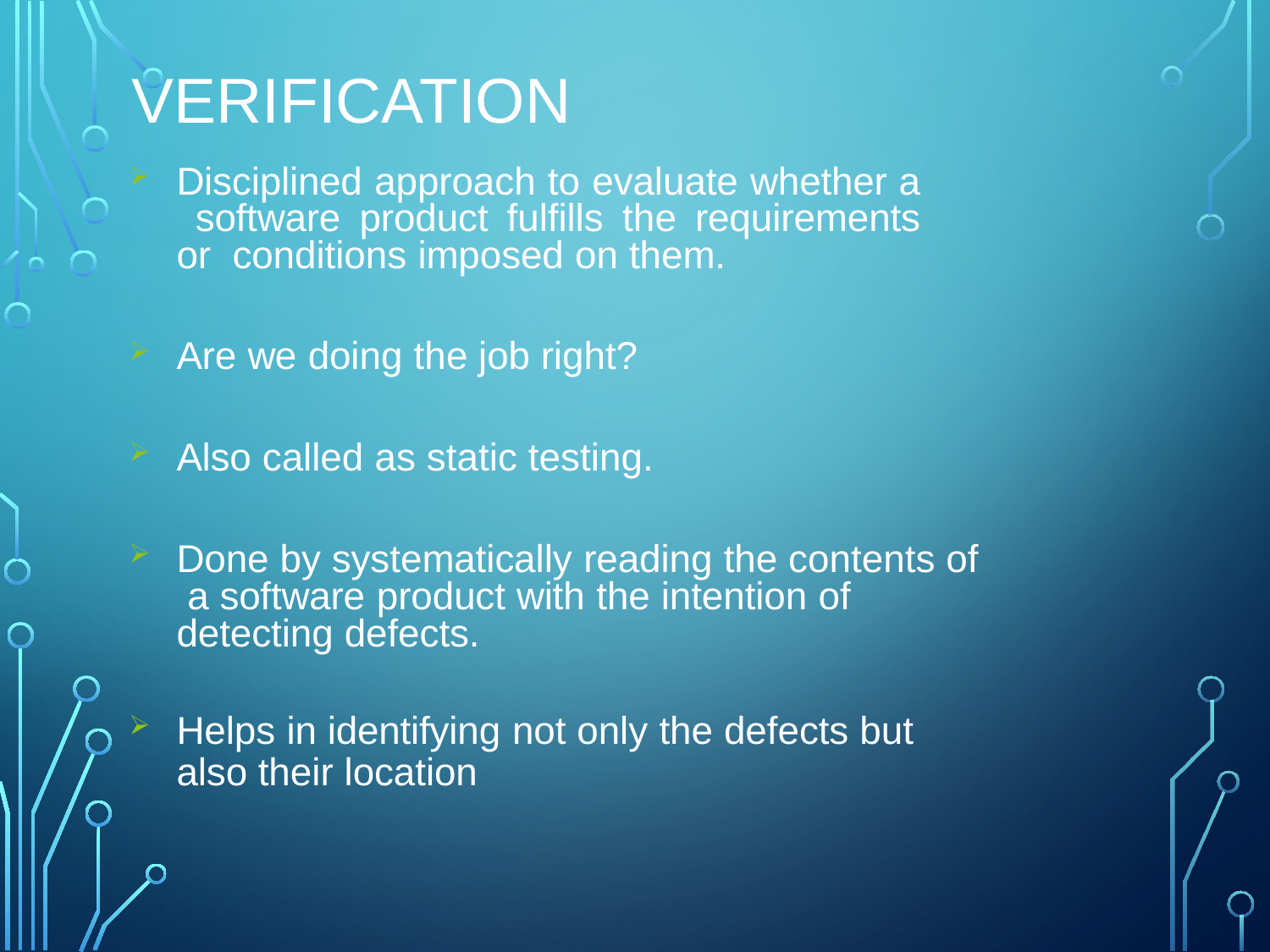

# Verification
Disciplined approach to evaluate whether a  software product fulfills the requirements or  conditions imposed on them.

Are we doing the job right?

Also called as static testing.

Done by systematically reading the contents of  a software product with the intention of  detecting defects.

Helps in identifying not only the defects but
also their location